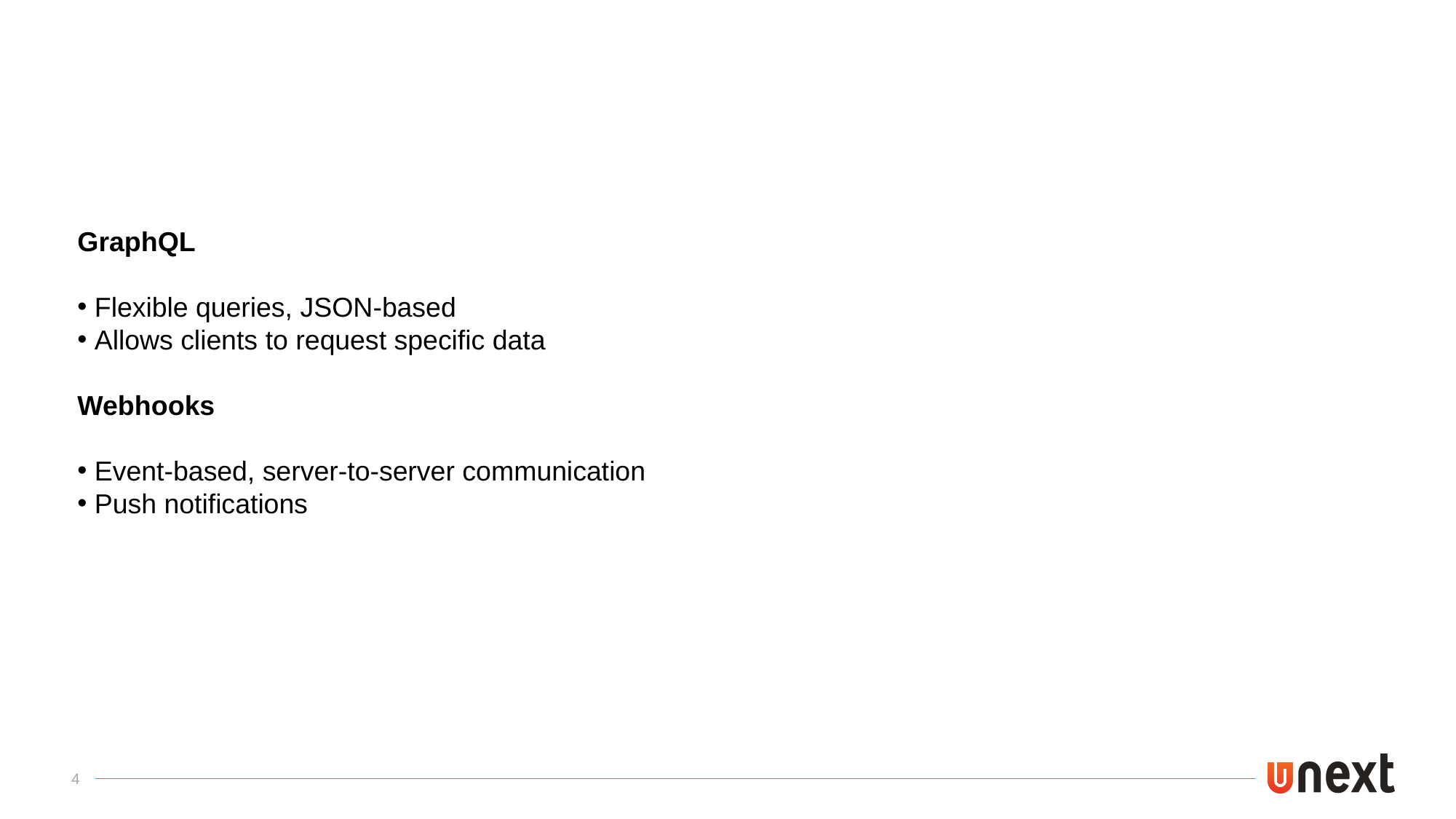

GraphQL

 Flexible queries, JSON-based
 Allows clients to request specific data

Webhooks

 Event-based, server-to-server communication
 Push notifications

4